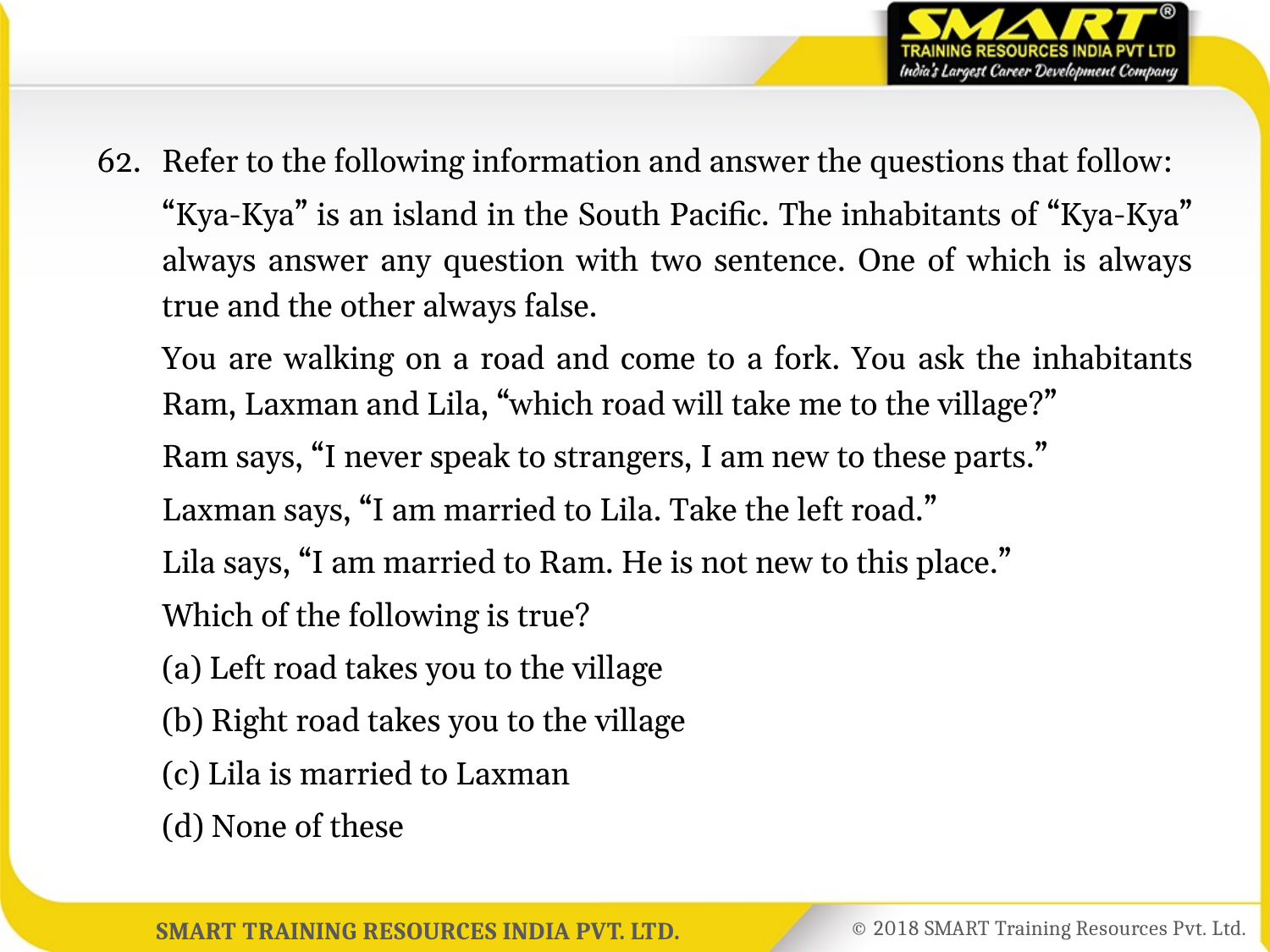

62.	Refer to the following information and answer the questions that follow:
	“Kya-Kya” is an island in the South Pacific. The inhabitants of “Kya-Kya” always answer any question with two sentence. One of which is always true and the other always false.
	You are walking on a road and come to a fork. You ask the inhabitants Ram, Laxman and Lila, “which road will take me to the village?”
	Ram says, “I never speak to strangers, I am new to these parts.”
	Laxman says, “I am married to Lila. Take the left road.”
	Lila says, “I am married to Ram. He is not new to this place.”
	Which of the following is true?
	(a) Left road takes you to the village
	(b) Right road takes you to the village
	(c) Lila is married to Laxman
	(d) None of these